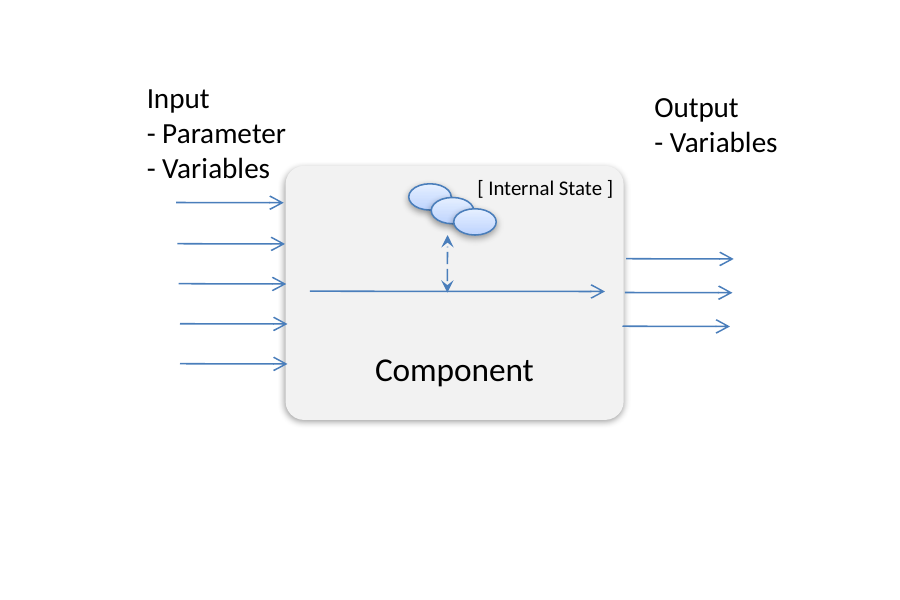

Input
- Parameter
- Variables
Output
- Variables

Component
[ Internal State ]